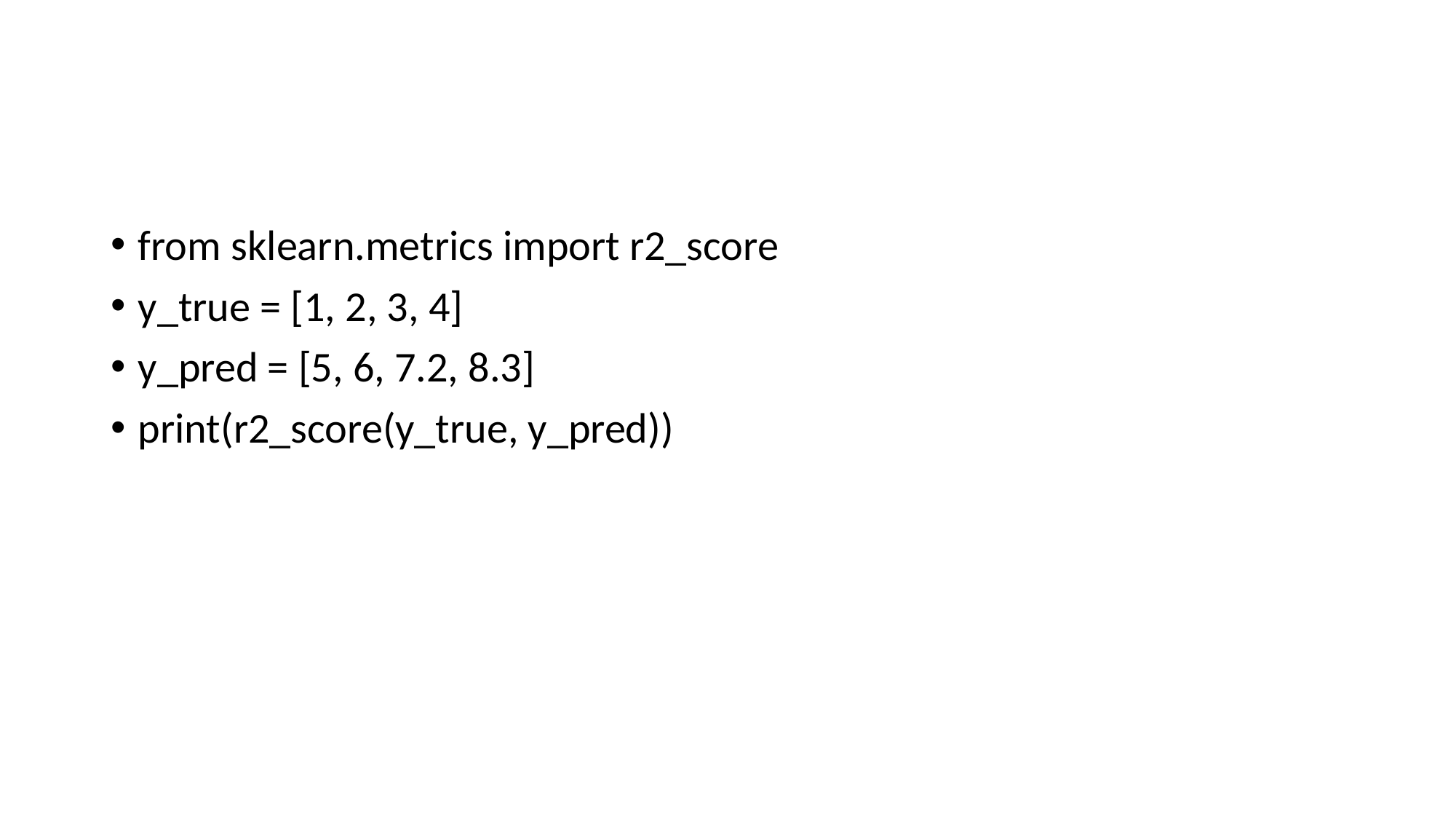

#
from sklearn.metrics import r2_score
y_true = [1, 2, 3, 4]
y_pred = [5, 6, 7.2, 8.3]
print(r2_score(y_true, y_pred))